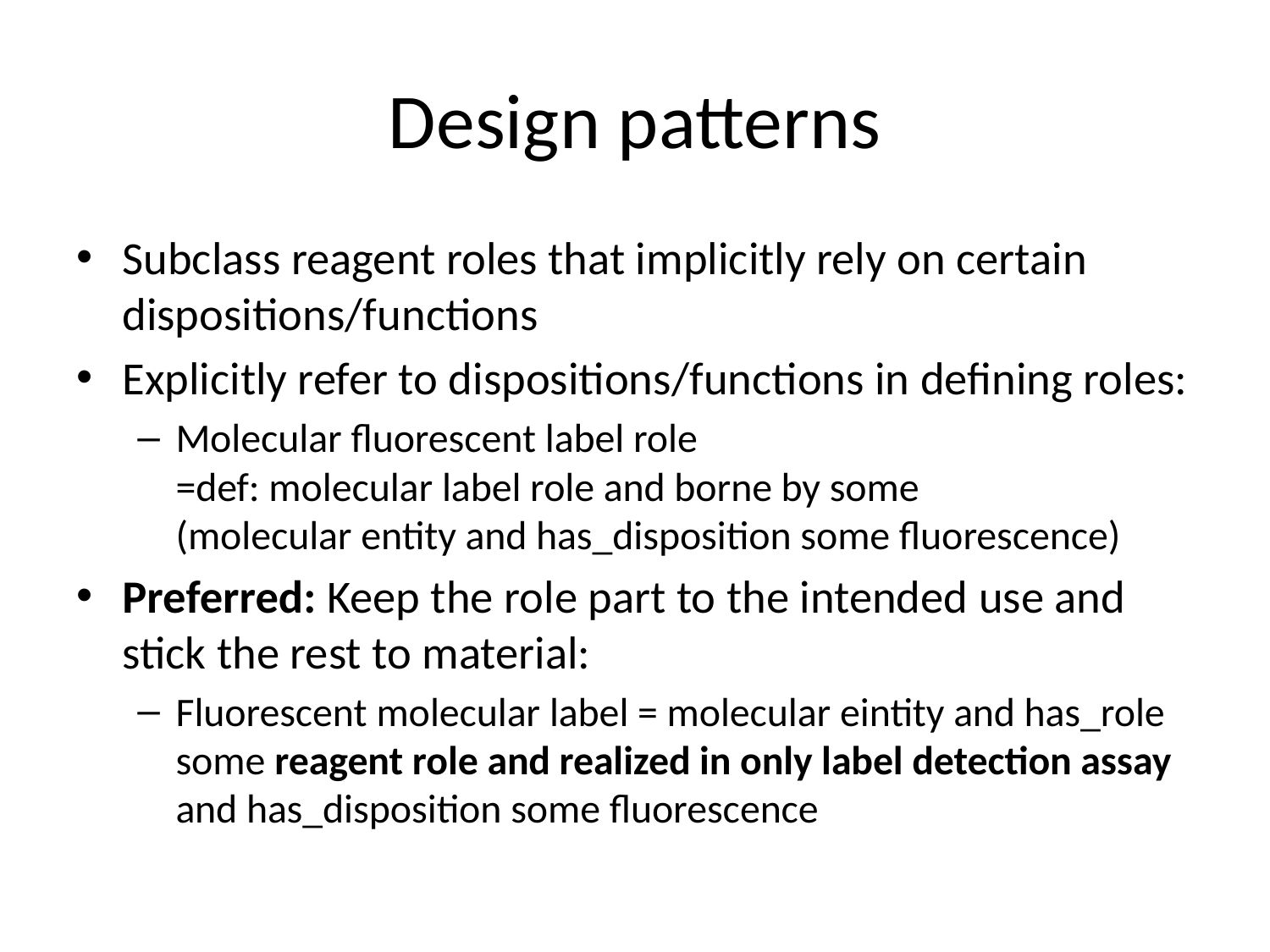

# Design patterns
Subclass reagent roles that implicitly rely on certain dispositions/functions
Explicitly refer to dispositions/functions in defining roles:
Molecular fluorescent label role
=def: molecular label role and borne by some
(molecular entity and has_disposition some fluorescence)
Preferred: Keep the role part to the intended use and stick the rest to material:
Fluorescent molecular label = molecular eintity and has_role some reagent role and realized in only label detection assay and has_disposition some fluorescence